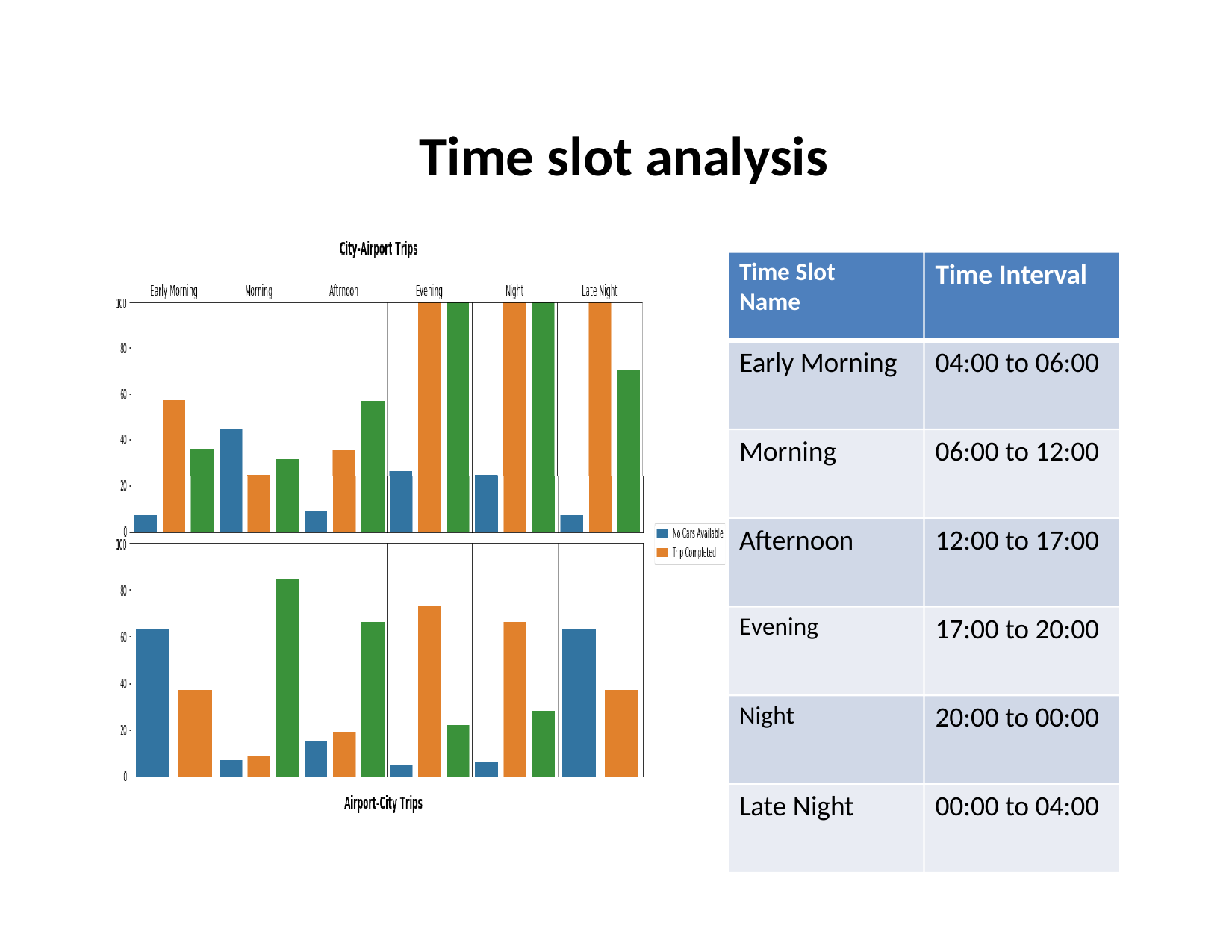

# Time slot analysis

Time Slot  Name
Time Interval
Early Morning
04:00 to 06:00
Morning
06:00 to 12:00

Afternoon
12:00 to 17:00
Evening
17:00 to 20:00
Night
20:00 to 00:00
Late Night
00:00 to 04:00